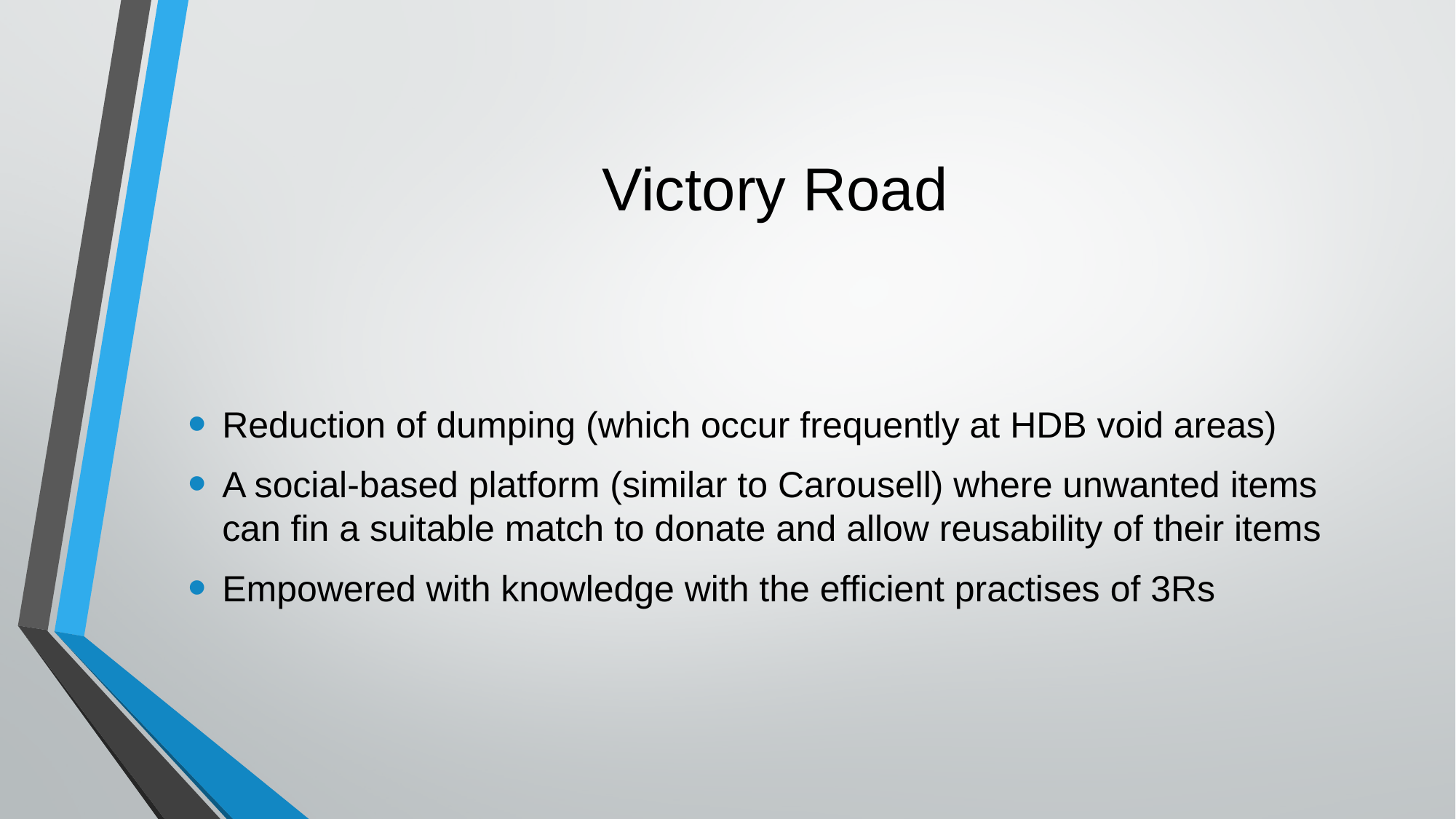

# Victory Road
Reduction of dumping (which occur frequently at HDB void areas)
A social-based platform (similar to Carousell) where unwanted items can fin a suitable match to donate and allow reusability of their items
Empowered with knowledge with the efficient practises of 3Rs